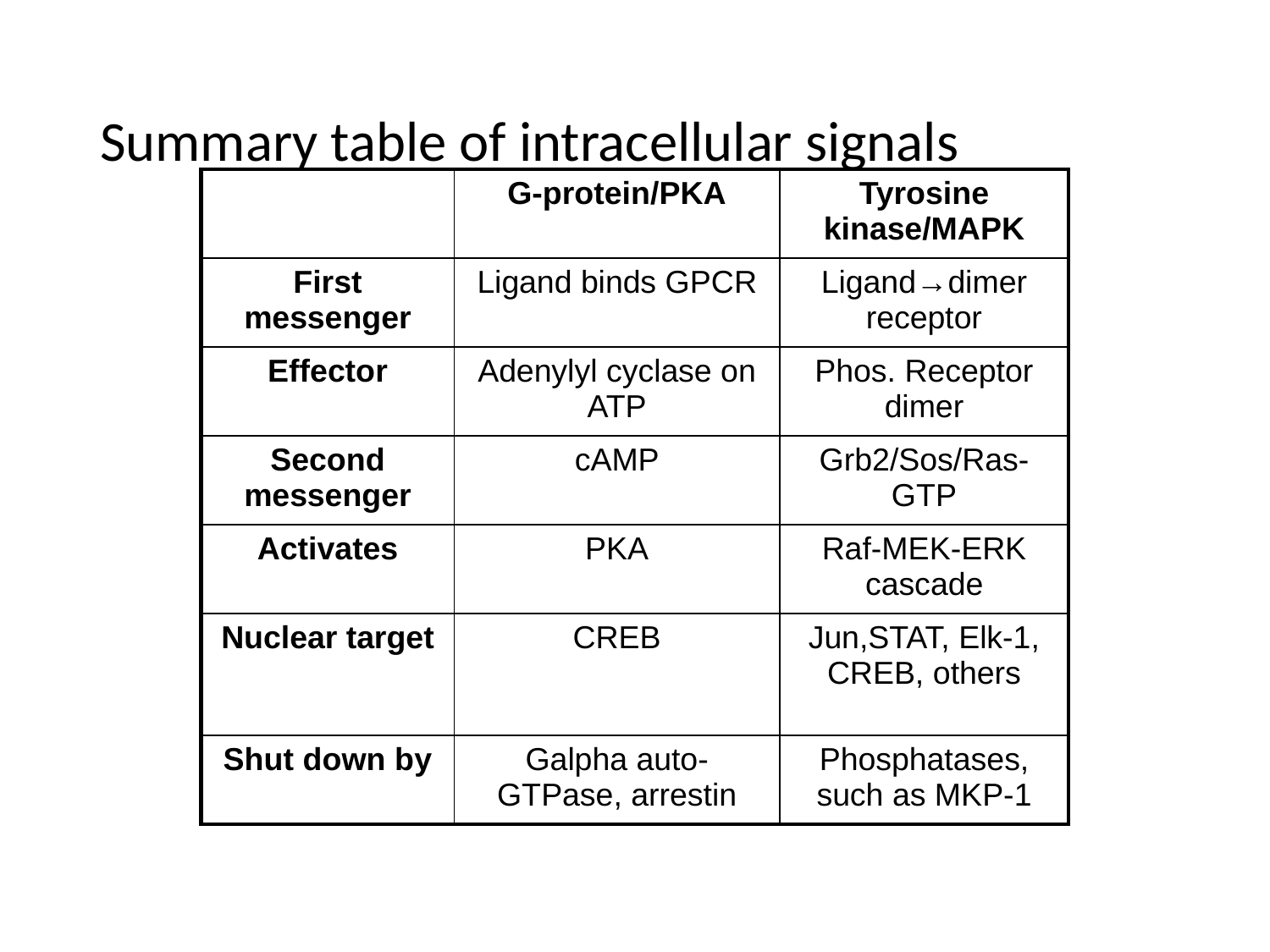

Summary table of intracellular signals
|  | G-protein/PKA | Tyrosine kinase/MAPK |
| --- | --- | --- |
| First messenger | Ligand binds GPCR | Ligand→dimer receptor |
| Effector | Adenylyl cyclase on ATP | Phos. Receptor dimer |
| Second messenger | cAMP | Grb2/Sos/Ras-GTP |
| Activates | PKA | Raf-MEK-ERK cascade |
| Nuclear target | CREB | Jun,STAT, Elk-1, CREB, others |
| Shut down by | Galpha auto-GTPase, arrestin | Phosphatases, such as MKP-1 |